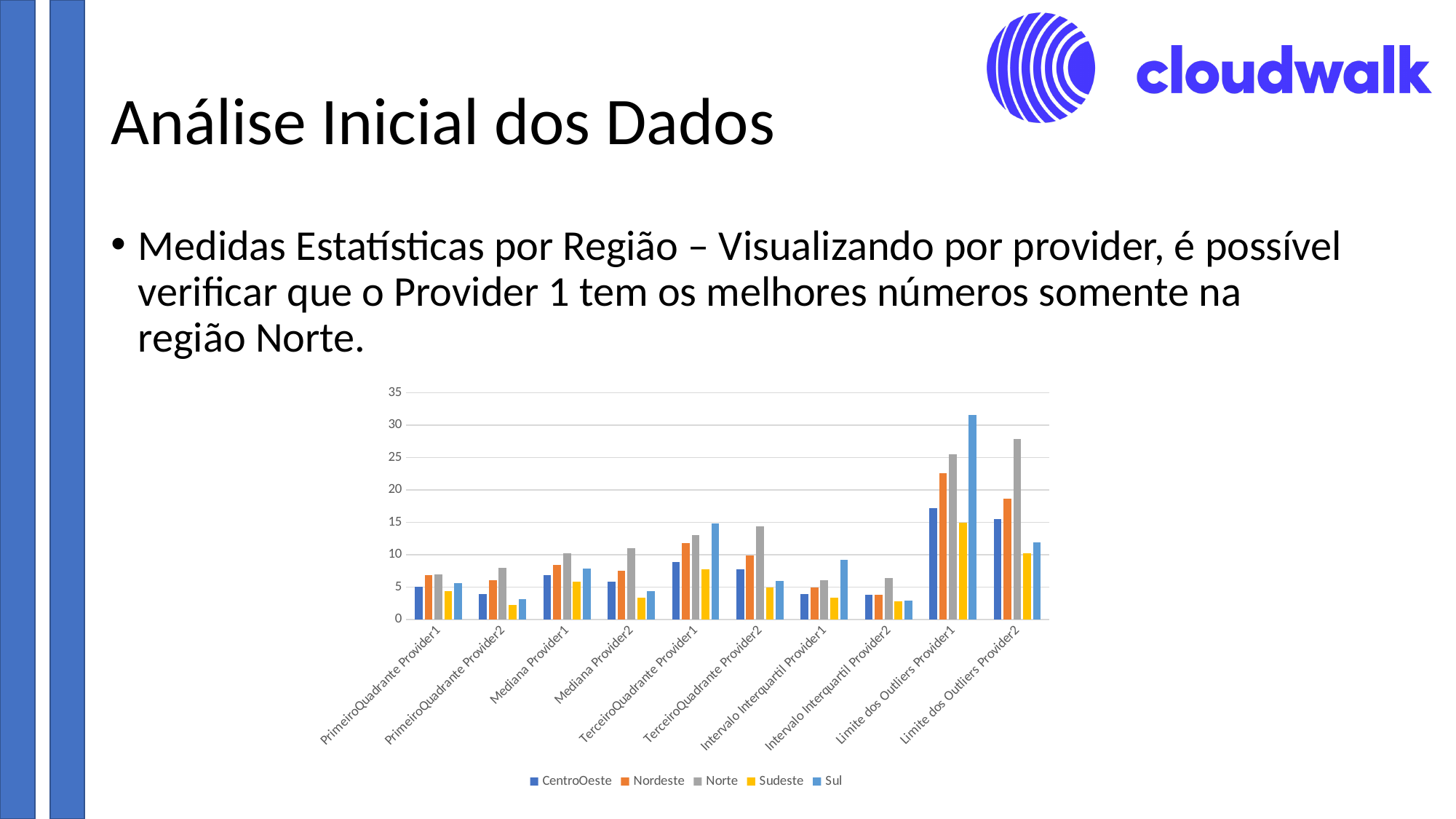

# Análise Inicial dos Dados
Medidas Estatísticas por Região – Visualizando por provider, é possível verificar que o Provider 1 tem os melhores números somente na região Norte.

### Chart

| Category | CentroOeste | Nordeste | Norte | Sudeste | Sul |
|---|---|---|---|---|---|
| PrimeiroQuadrante Provider1 | 5.0302081108 | 6.8354165554 | 6.9291667938 | 4.4038194418 | 5.6055555344 |
| PrimeiroQuadrante Provider2 | 3.9562499523 | 6.0715279579 | 7.9402778149 | 2.1888887882 | 3.080555439 |
| Mediana Provider1 | 6.81041646 | 8.3777780533 | 10.1743059158 | 5.8548612595 | 7.8972220421 |
| Mediana Provider2 | 5.8298611641 | 7.5625 | 10.9493055344 | 3.3840277195 | 4.3194446564 |
| TerceiroQuadrante Provider1 | 8.9022572041 | 11.7833333015 | 12.9812498093 | 7.7189235687 | 14.8527774811 |
| TerceiroQuadrante Provider2 | 7.7993056774 | 9.8791666031 | 14.3378472328 | 4.9590277672 | 5.9798612595 |
| Intervalo Interquartil Provider1 | 3.8720490932 | 4.9479167461 | 6.0520830154 | 3.3151041269 | 9.2472219467 |
| Intervalo Interquartil Provider2 | 3.8430557251 | 3.8076386452 | 6.397569418 | 2.770138979 | 2.8993058205 |
| Limite dos Outliers Provider1 | 17.2254348993 | 22.6229166985 | 25.5239577293 | 14.89348948 | 31.5263881683 |
| Limite dos Outliers Provider2 | 15.5420142412 | 18.6263885498 | 27.9043402672 | 10.2086806297 | 11.8690977097 |